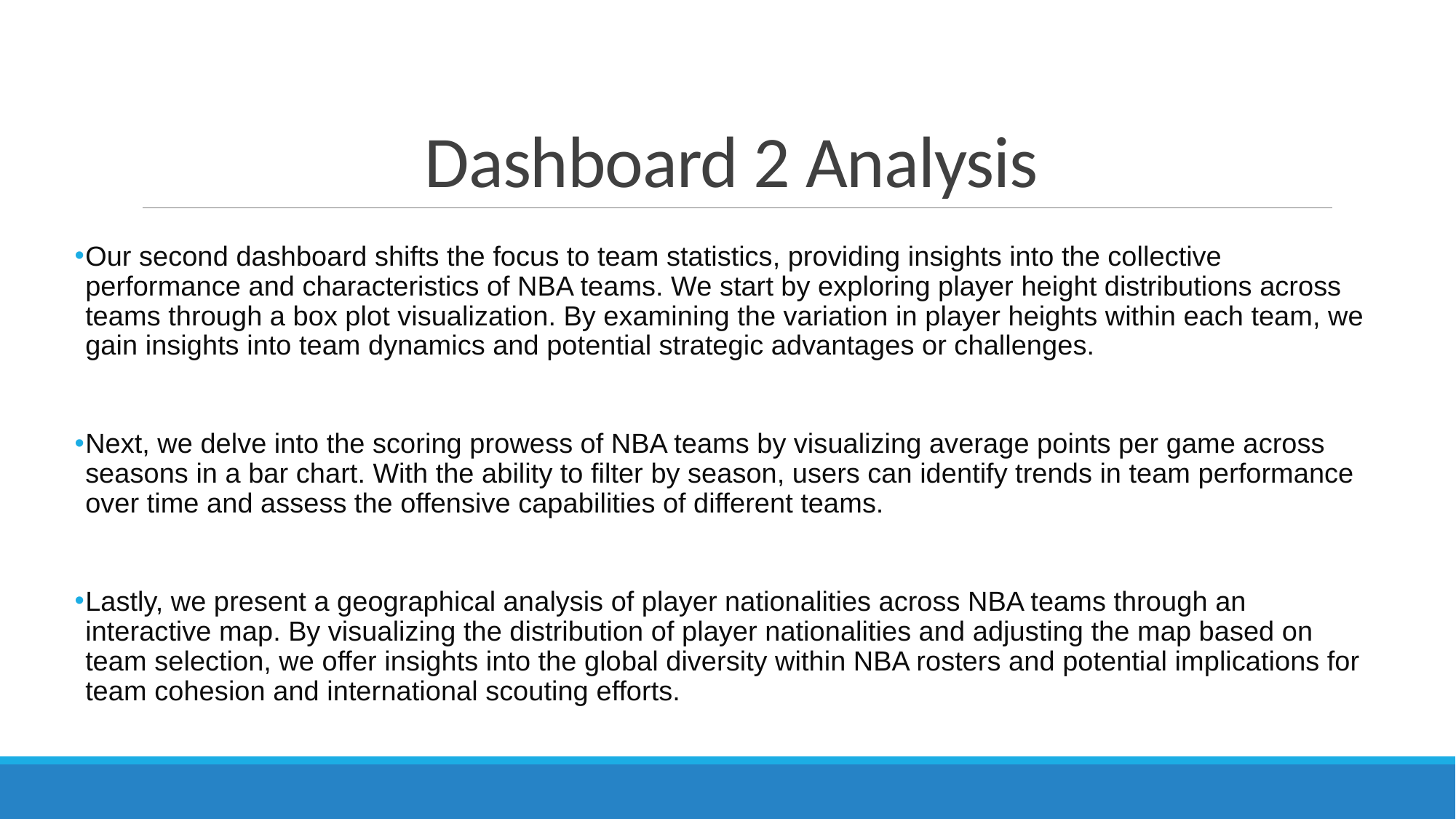

# Dashboard 2 Analysis
Our second dashboard shifts the focus to team statistics, providing insights into the collective performance and characteristics of NBA teams. We start by exploring player height distributions across teams through a box plot visualization. By examining the variation in player heights within each team, we gain insights into team dynamics and potential strategic advantages or challenges.

Next, we delve into the scoring prowess of NBA teams by visualizing average points per game across seasons in a bar chart. With the ability to filter by season, users can identify trends in team performance over time and assess the offensive capabilities of different teams.

Lastly, we present a geographical analysis of player nationalities across NBA teams through an interactive map. By visualizing the distribution of player nationalities and adjusting the map based on team selection, we offer insights into the global diversity within NBA rosters and potential implications for team cohesion and international scouting efforts.